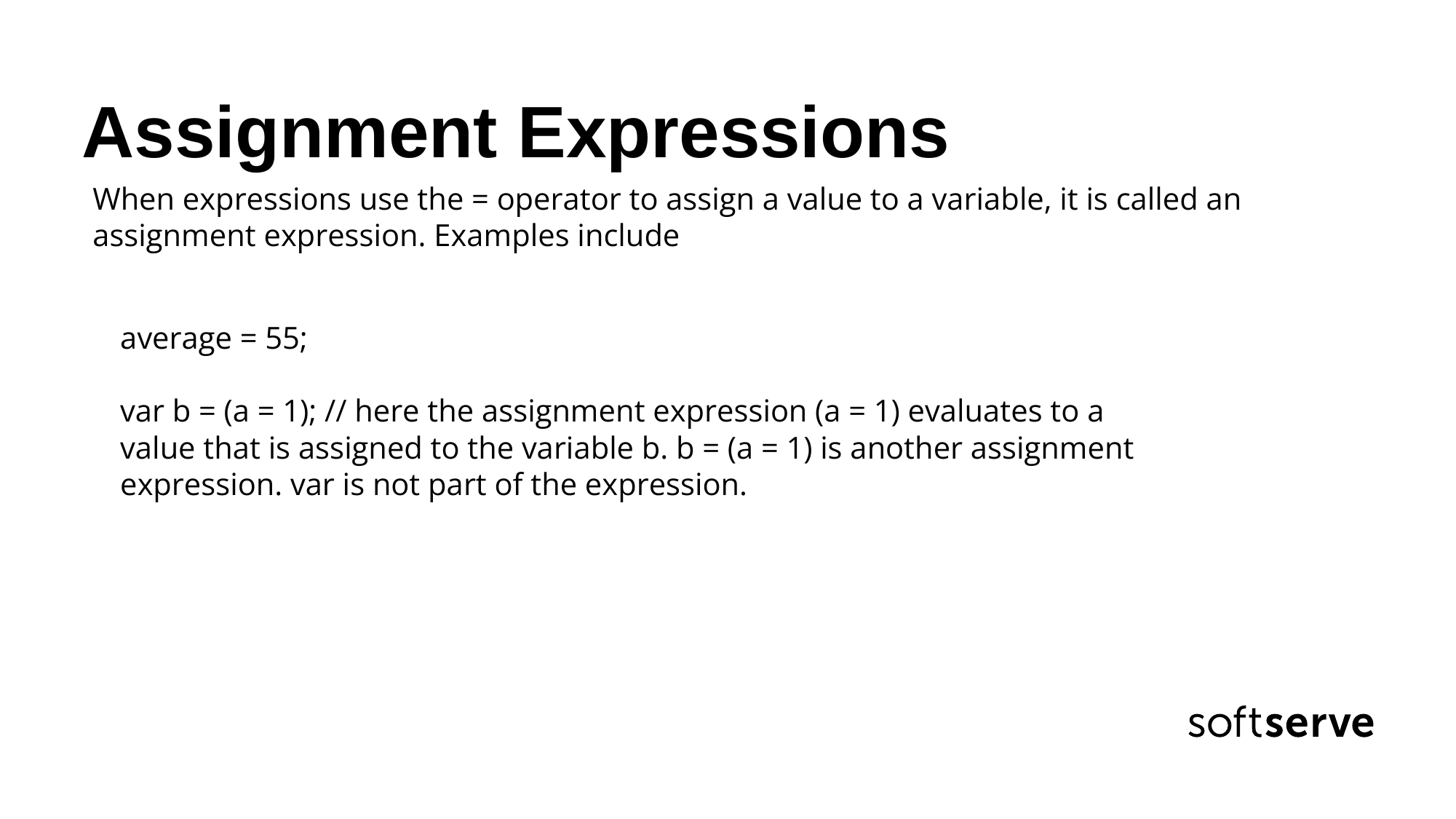

Assignment Expressions
When expressions use the = operator to assign a value to a variable, it is called an assignment expression. Examples include
average = 55;

var b = (a = 1); // here the assignment expression (a = 1) evaluates to a value that is assigned to the variable b. b = (a = 1) is another assignment expression. var is not part of the expression.